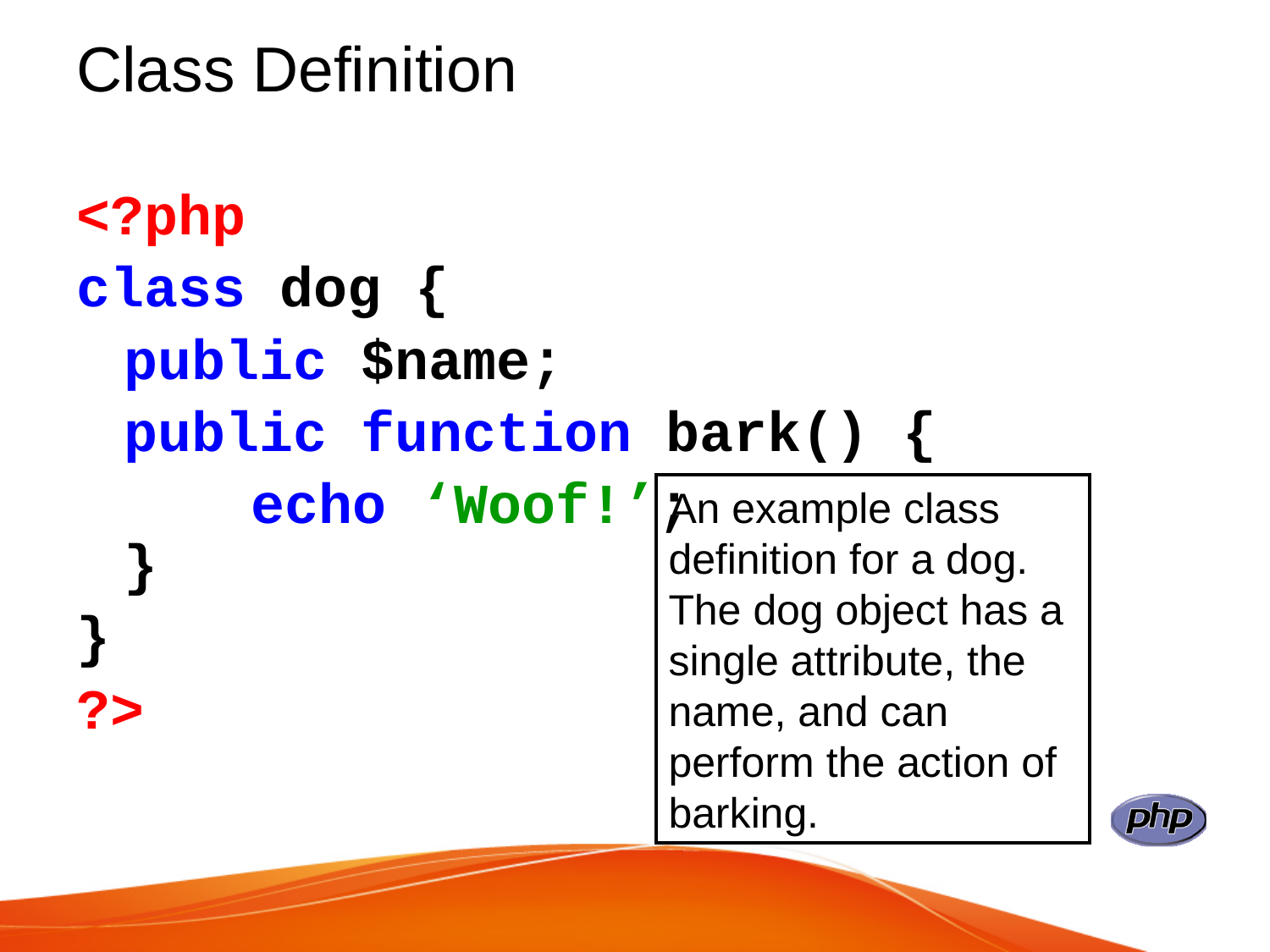

# Class Definition
<?php
class dog {
	public $name;
	public function bark() {
		echo ‘Woof!’;
}
}
?>
An example class definition for a dog. The dog object has a single attribute, the name, and can perform the action of barking.